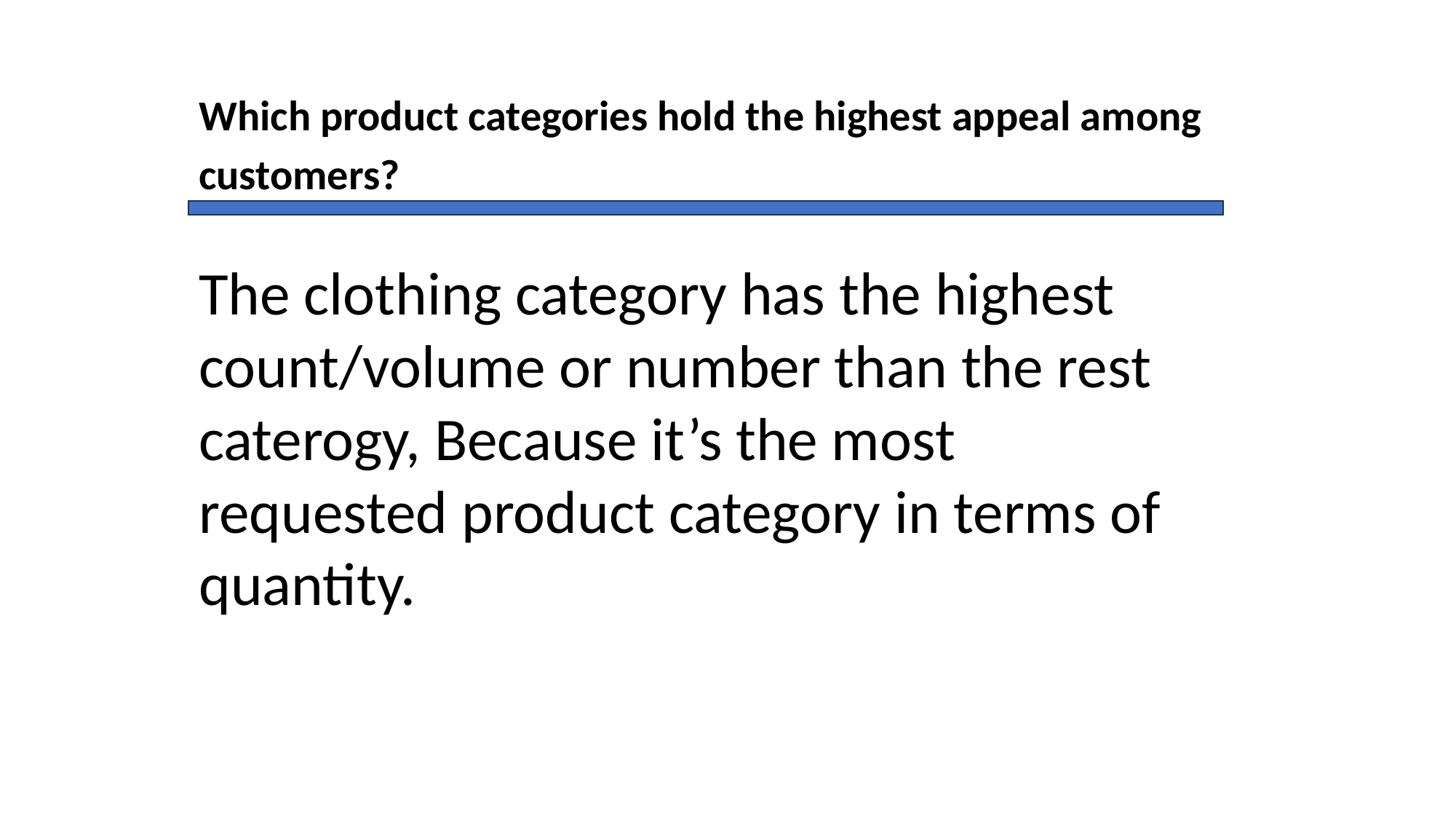

Which product categories hold the highest appeal among customers?

The clothing category has the highest count/volume or number than the rest caterogy, Because it’s the most requested product category in terms of quantity.